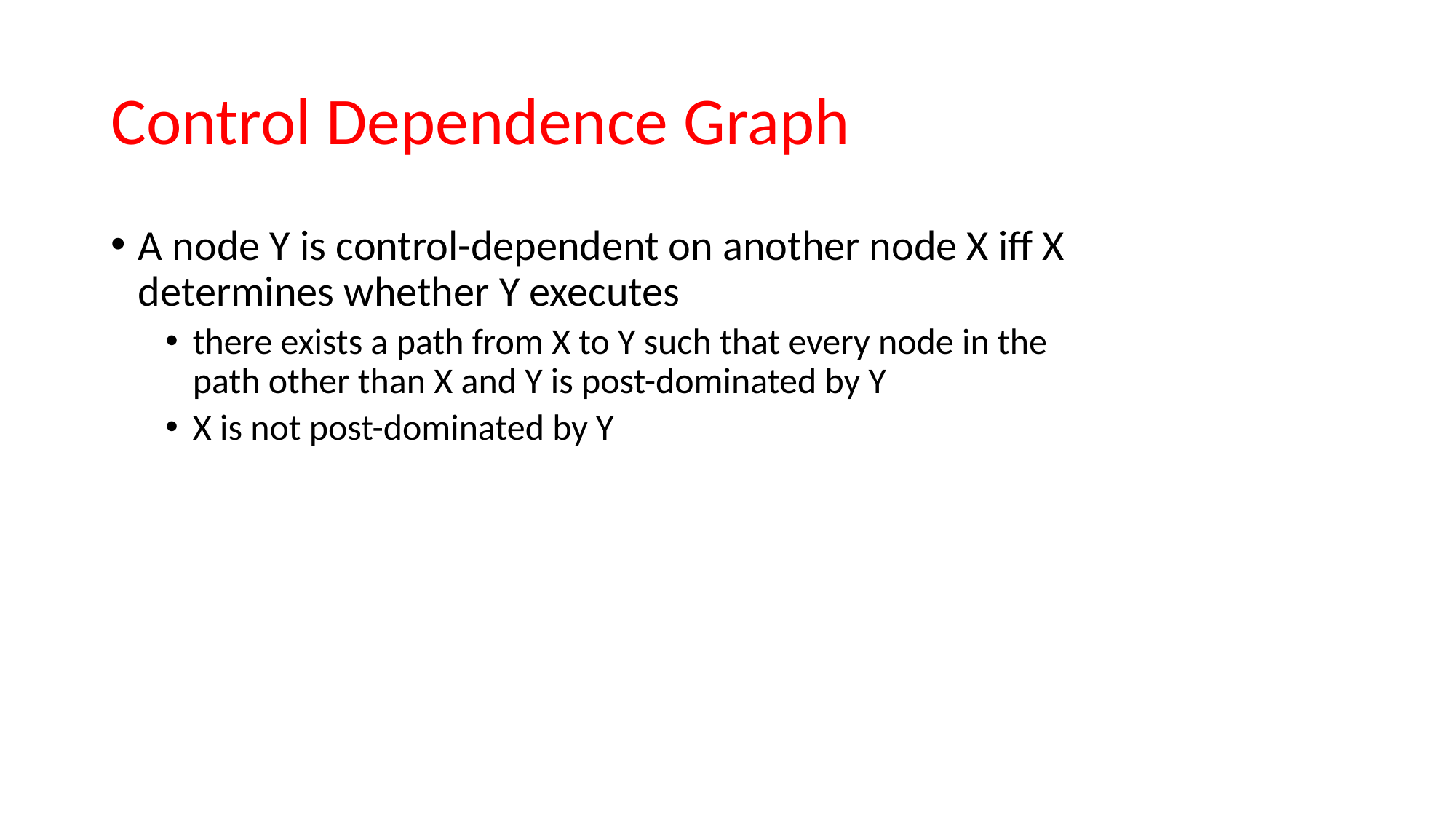

# Control Dependence Graph
A node Y is control-dependent on another node X iff X determines whether Y executes
there exists a path from X to Y such that every node in the path other than X and Y is post-dominated by Y
X is not post-dominated by Y